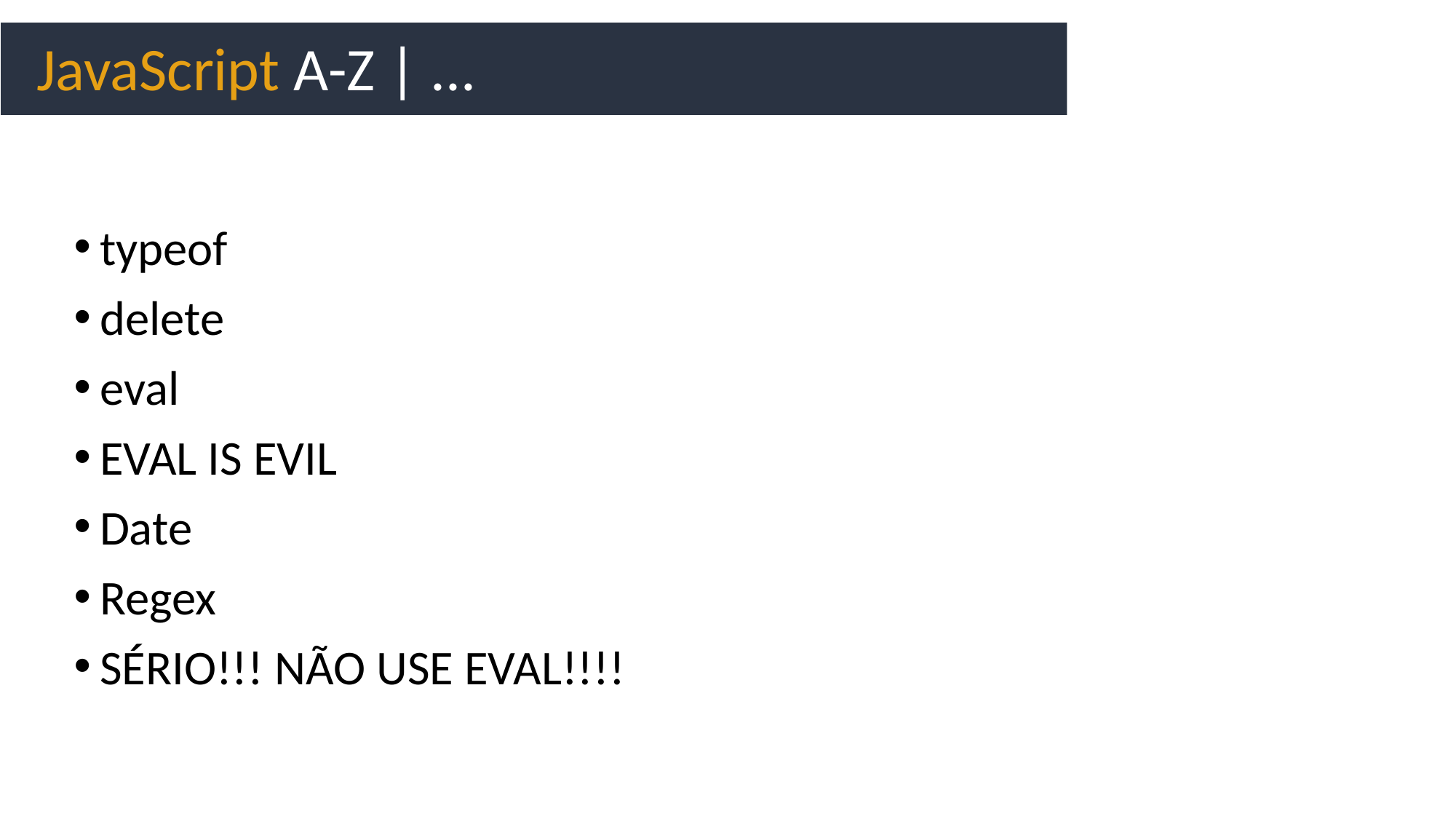

JavaScript A-Z | ...
typeof
delete
eval
EVAL IS EVIL
Date
Regex
SÉRIO!!! NÃO USE EVAL!!!!